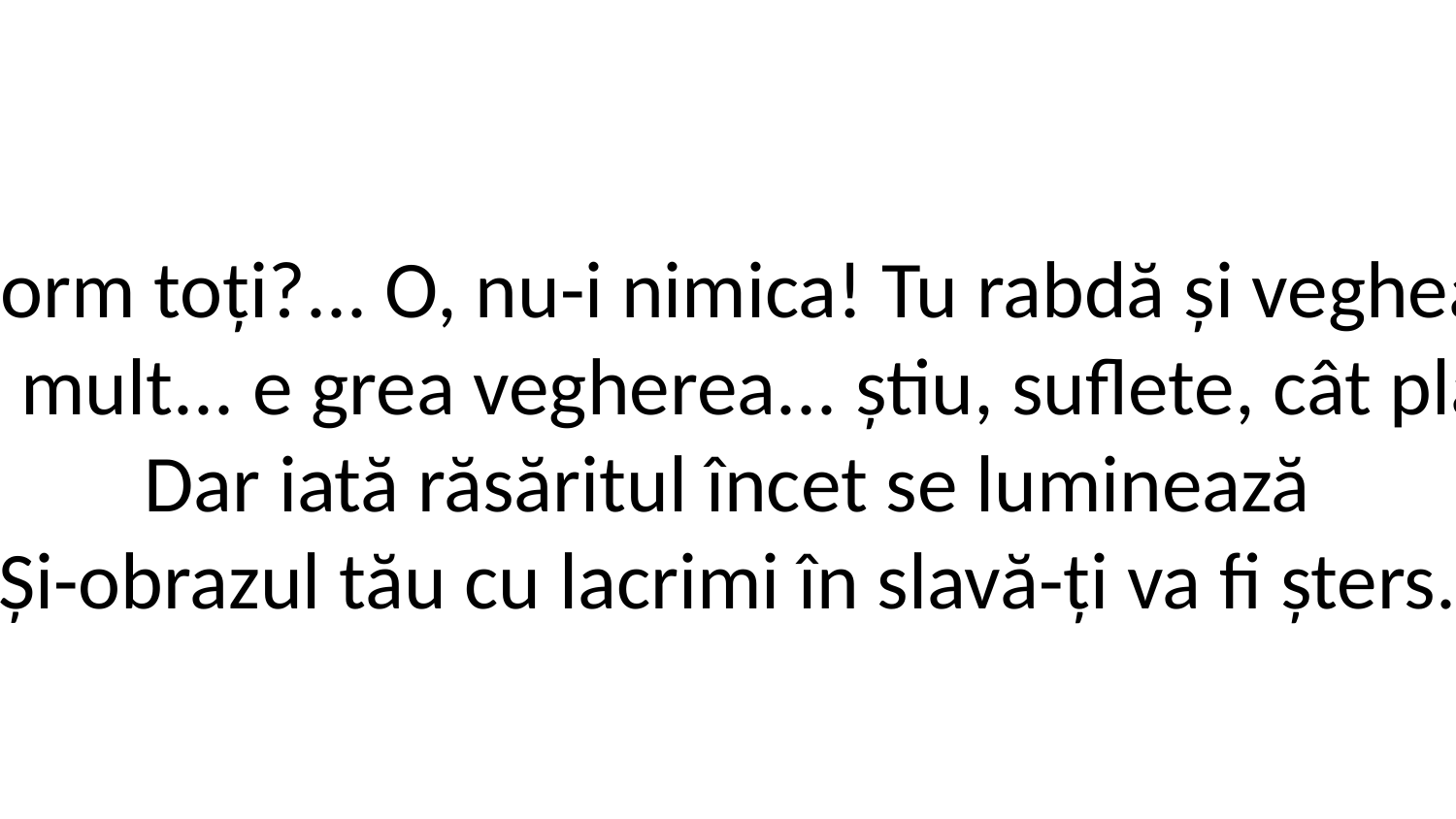

7. Dorm toți?... O, nu-i nimica! Tu rabdă și veghează!
Plângi mult... e grea vegherea... știu, suflete, cât plângi...
Dar iată răsăritul încet se luminează
Și-obrazul tău cu lacrimi în slavă-ți va fi șters.